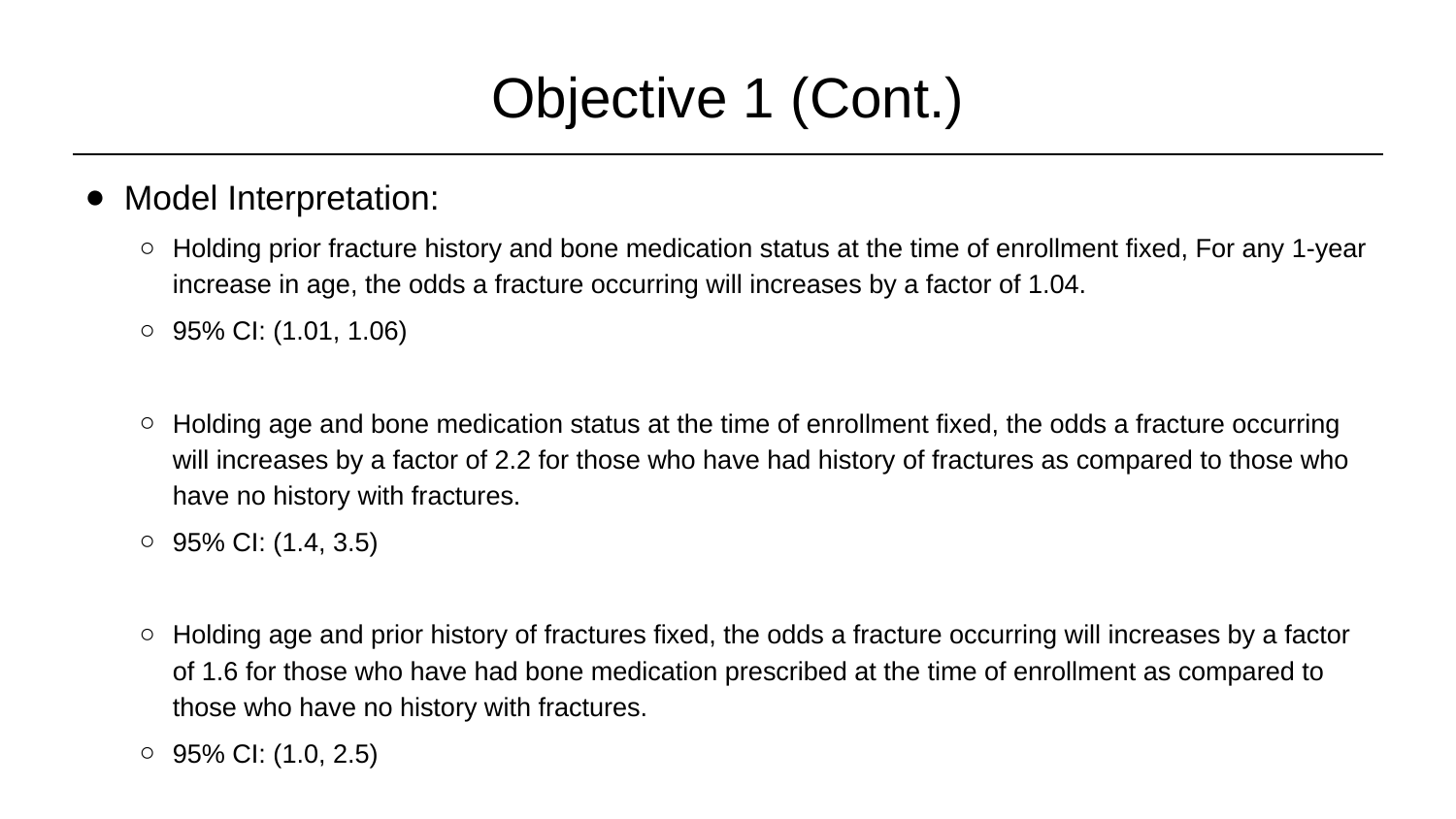

# Objective 1 (Cont.)
Model Interpretation:
Holding prior fracture history and bone medication status at the time of enrollment fixed, For any 1-year increase in age, the odds a fracture occurring will increases by a factor of 1.04.
95% CI: (1.01, 1.06)

Holding age and bone medication status at the time of enrollment fixed, the odds a fracture occurring will increases by a factor of 2.2 for those who have had history of fractures as compared to those who have no history with fractures.
95% CI: (1.4, 3.5)

Holding age and prior history of fractures fixed, the odds a fracture occurring will increases by a factor of 1.6 for those who have had bone medication prescribed at the time of enrollment as compared to those who have no history with fractures.
95% CI: (1.0, 2.5)